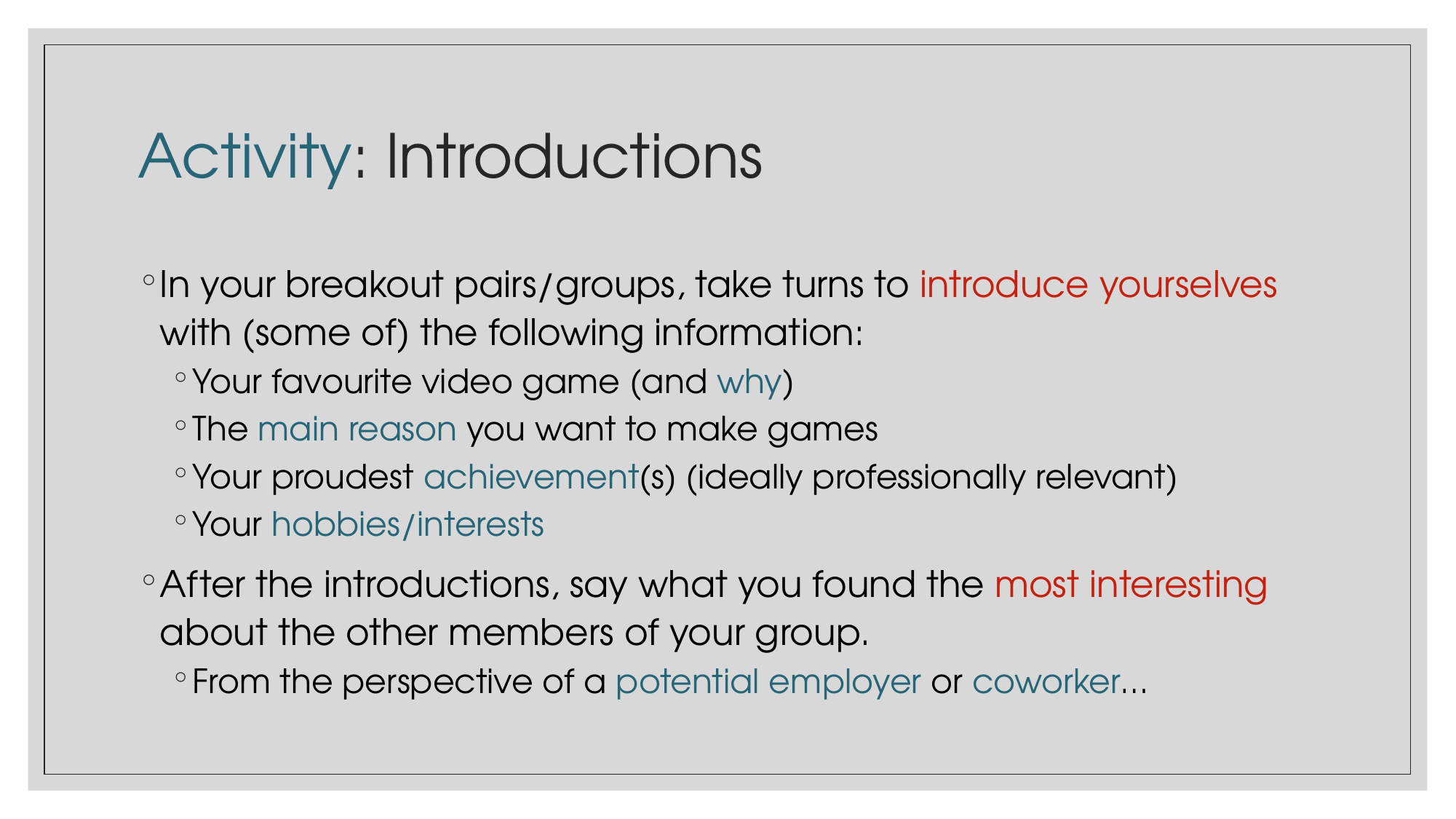

# Activity: Introductions
In your breakout pairs/groups, take turns to introduce yourselves with (some of) the following information:
Your favourite video game (and why)
The main reason you want to make games
Your proudest achievement(s) (ideally professionally relevant)
Your hobbies/interests
After the introductions, say what you found the most interesting about the other members of your group.
From the perspective of a potential employer or coworker…